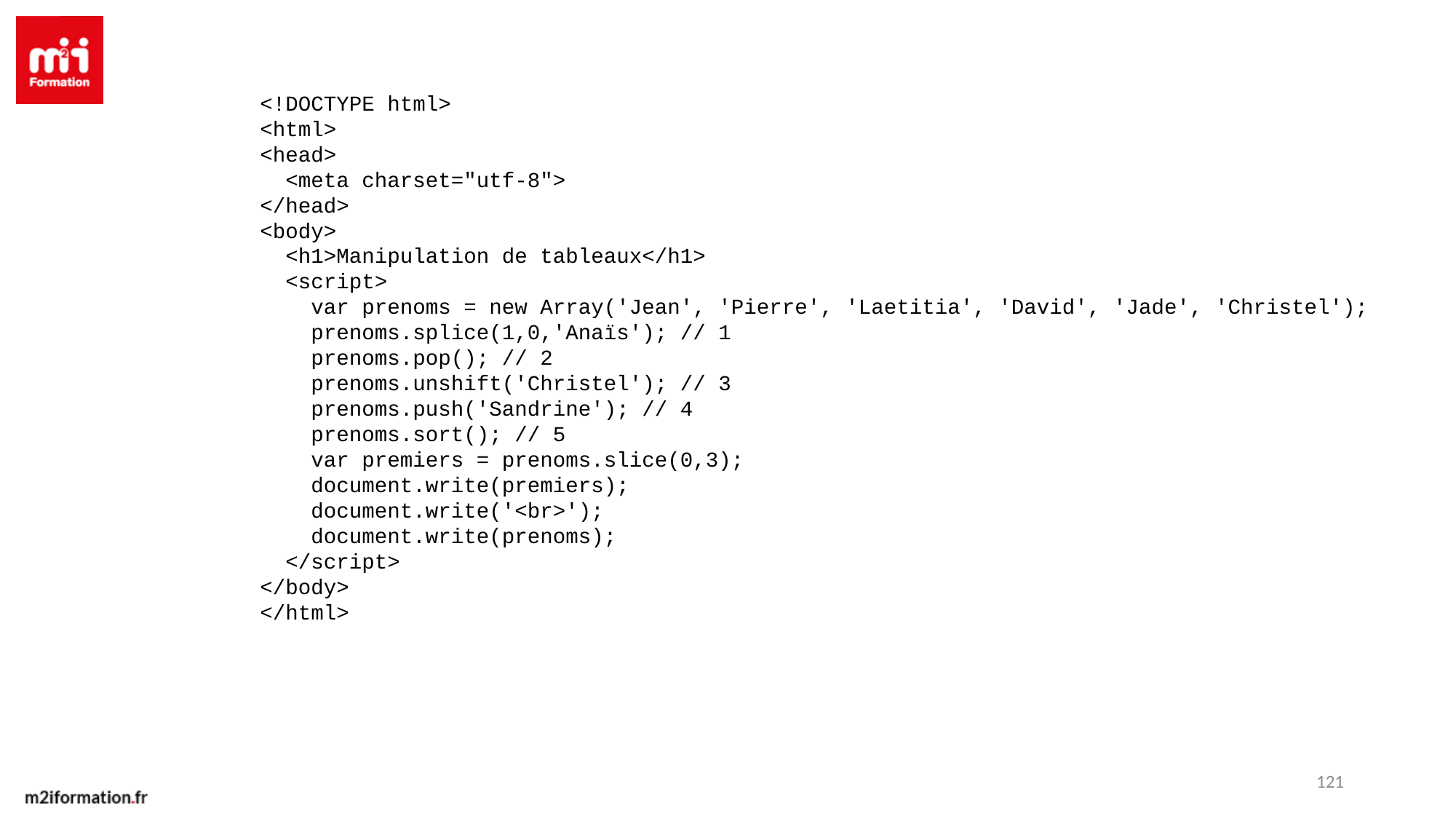

<!DOCTYPE html>
<html>
<head>
  <meta charset="utf-8">
</head>
<body>
  <h1>Manipulation de tableaux</h1>
  <script>
    var prenoms = new Array('Jean', 'Pierre', 'Laetitia', 'David', 'Jade', 'Christel');
    prenoms.splice(1,0,'Anaïs'); // 1
    prenoms.pop(); // 2
    prenoms.unshift('Christel'); // 3
    prenoms.push('Sandrine'); // 4
    prenoms.sort(); // 5
    var premiers = prenoms.slice(0,3);
    document.write(premiers);
    document.write('<br>');
    document.write(prenoms);
  </script>
</body>
</html>
121